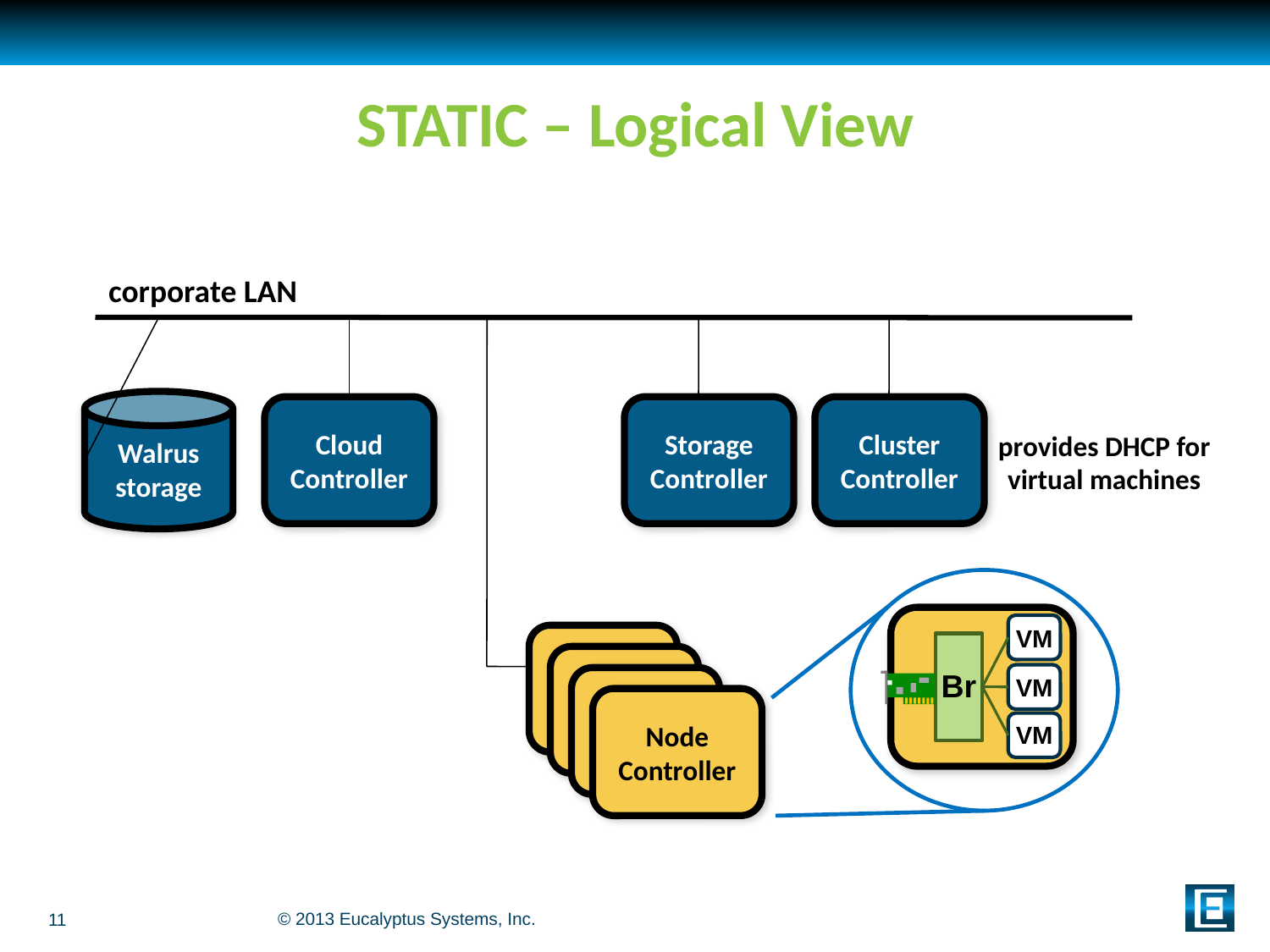

# STATIC – Logical View
corporate LAN
Walrus
storage
Cloud
Controller
Storage
Controller
Cluster
Controller
provides DHCP for
virtual machines

VM

Br

VM

VM
Node
Controller
Node
Controller
Node
Controller
Node
Controller
11